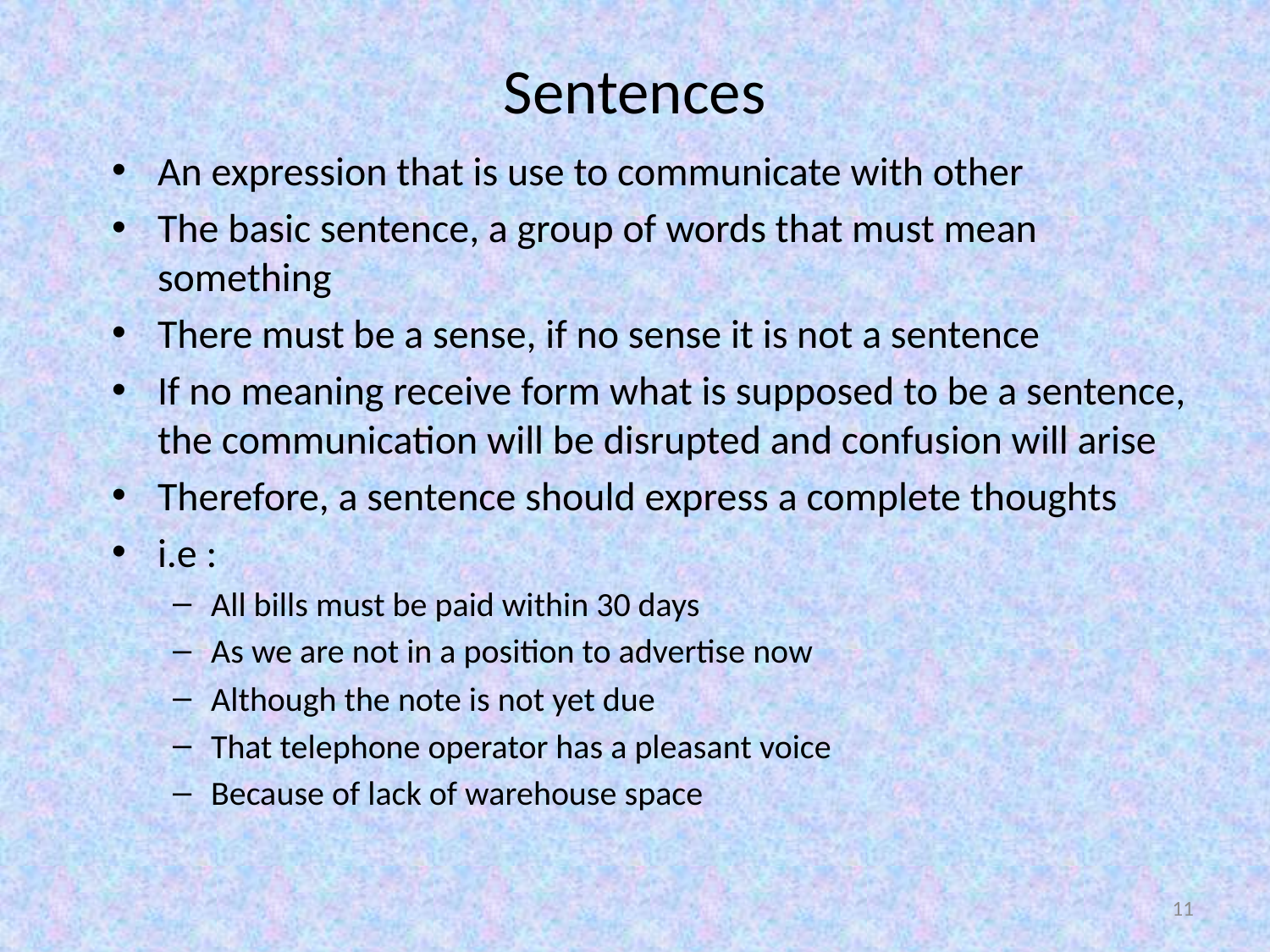

# Sentences
An expression that is use to communicate with other
The basic sentence, a group of words that must mean something
There must be a sense, if no sense it is not a sentence
If no meaning receive form what is supposed to be a sentence, the communication will be disrupted and confusion will arise
Therefore, a sentence should express a complete thoughts
i.e :
All bills must be paid within 30 days
As we are not in a position to advertise now
Although the note is not yet due
That telephone operator has a pleasant voice
Because of lack of warehouse space

11